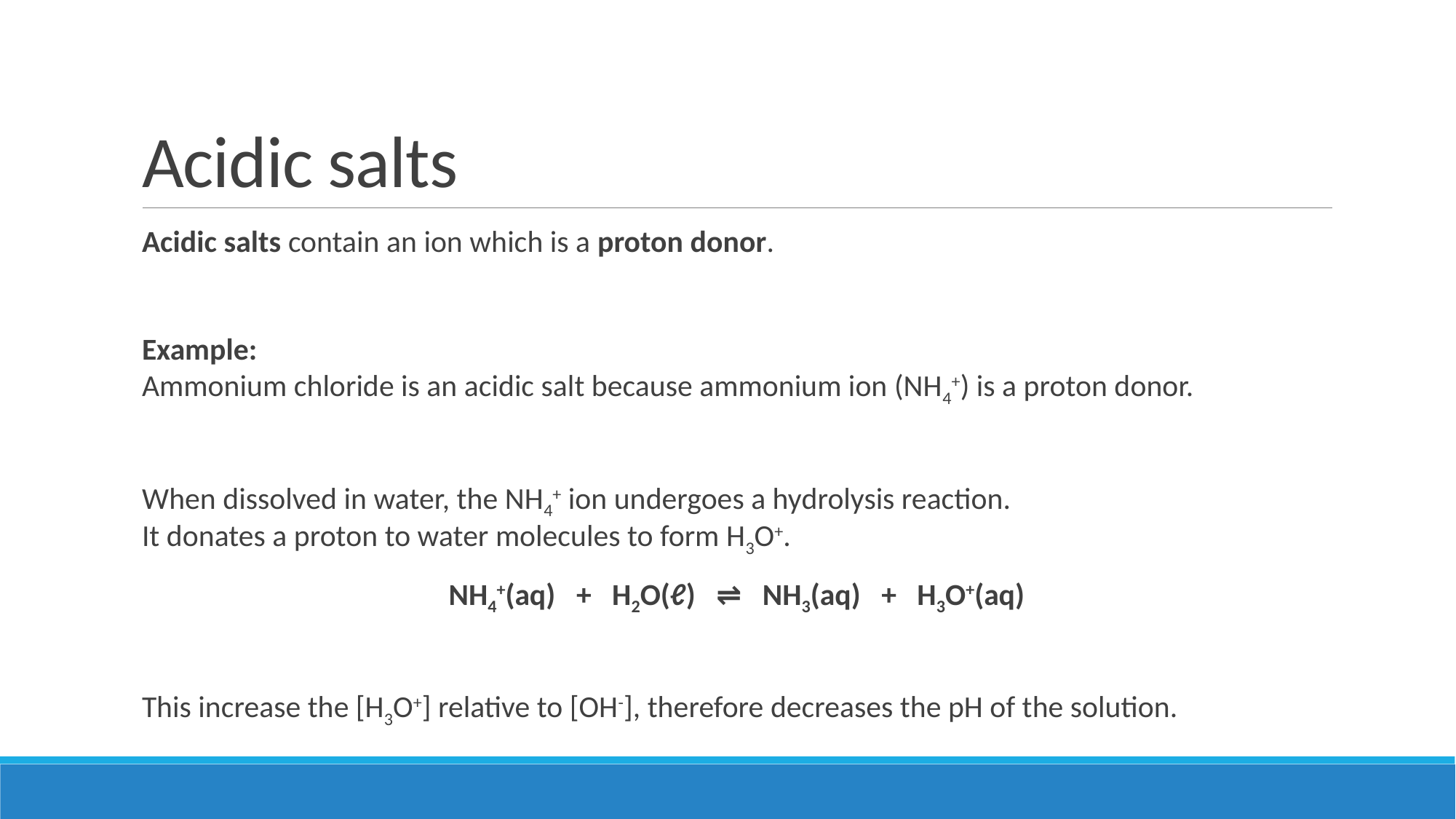

# Acidic salts
Acidic salts contain an ion which is a proton donor.

Example:
Ammonium chloride is an acidic salt because ammonium ion (NH4+) is a proton donor.

When dissolved in water, the NH4+ ion undergoes a hydrolysis reaction.
It donates a proton to water molecules to form H3O+.
NH4+(aq)   +   H2O(ℓ)   ⇌   NH3(aq)   +   H3O+(aq)

This increase the [H3O+] relative to [OH-], therefore decreases the pH of the solution.